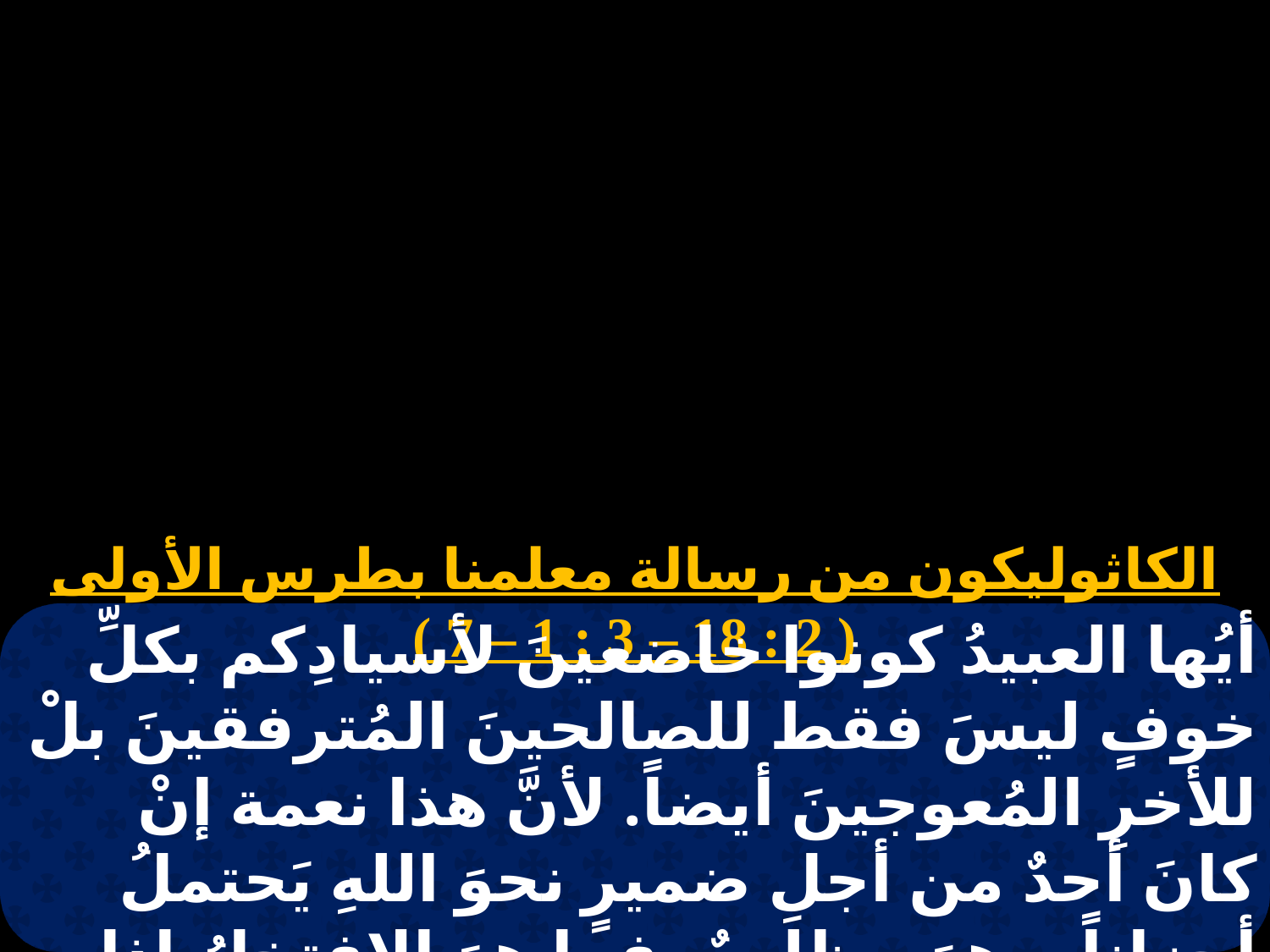

الكاثوليكون من رسالة معلمنا بطرس الأولى ( 2 : 18 – 3 : 1 – 7 )
أيُها العبيدُ كونوا خاضعينَ لأسيادِكم بكلِّ خوفٍ ليسَ فقط للصالحينَ المُترفقينَ بلْ للأخرِ المُعوجينَ أيضاً. لأنَّ هذا نعمة إنْ كانَ أحدٌ من أجلِ ضميرٍ نحوَ اللهِ يَحتملُ أحزاناً و هوَ مظلومٌ. فما هوَ الافتخارُ إذا كُنتم تـُخطئونَ و يُقمِعونكم فتصبرونَ.